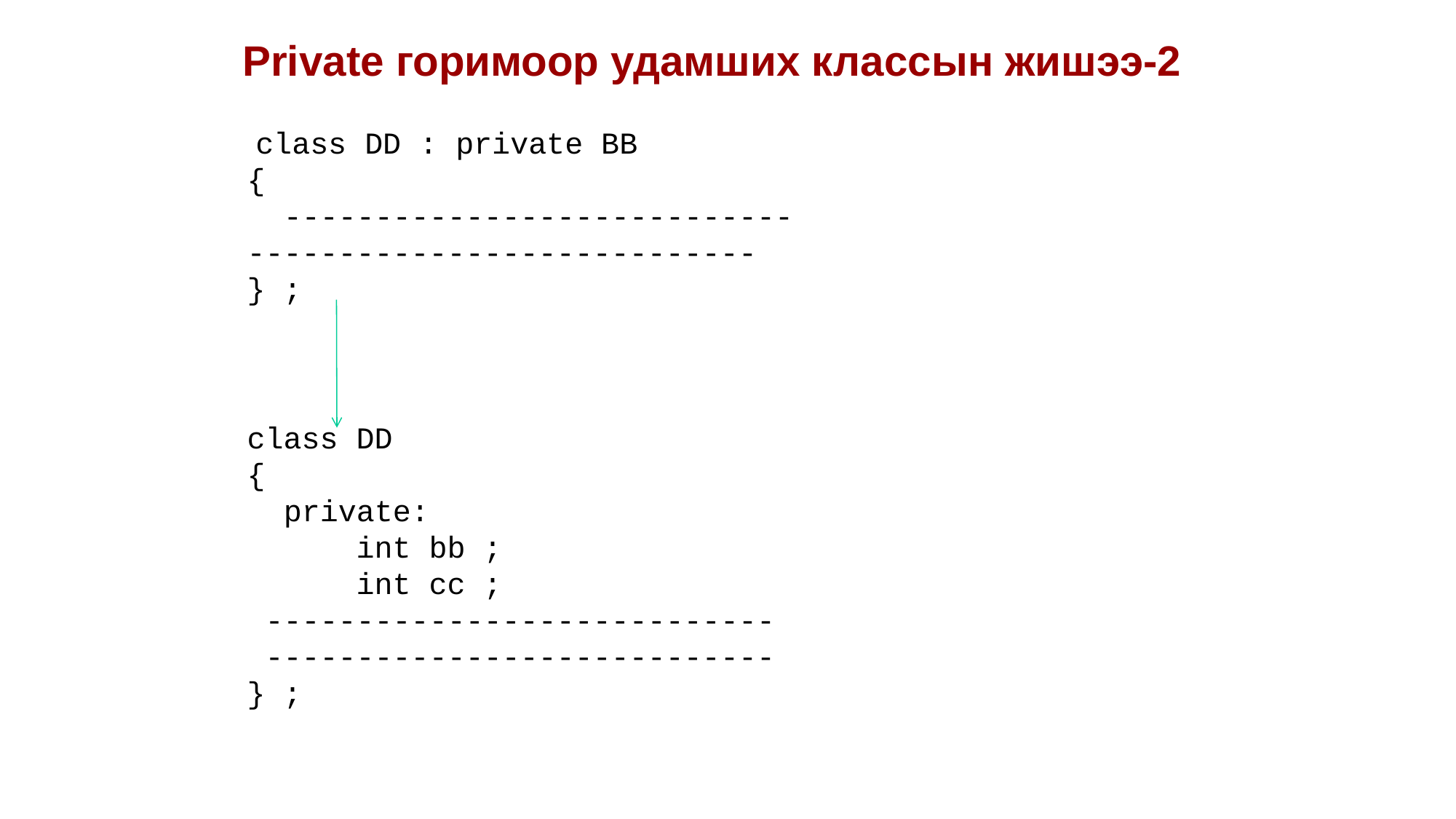

Private горимоор удамших классын жишээ-2
 class DD : private BB
{
  ----------------------------
----------------------------
} ;
class DD
{
  private:
		int bb ;
		int cc ;
 ----------------------------
 ----------------------------
} ;